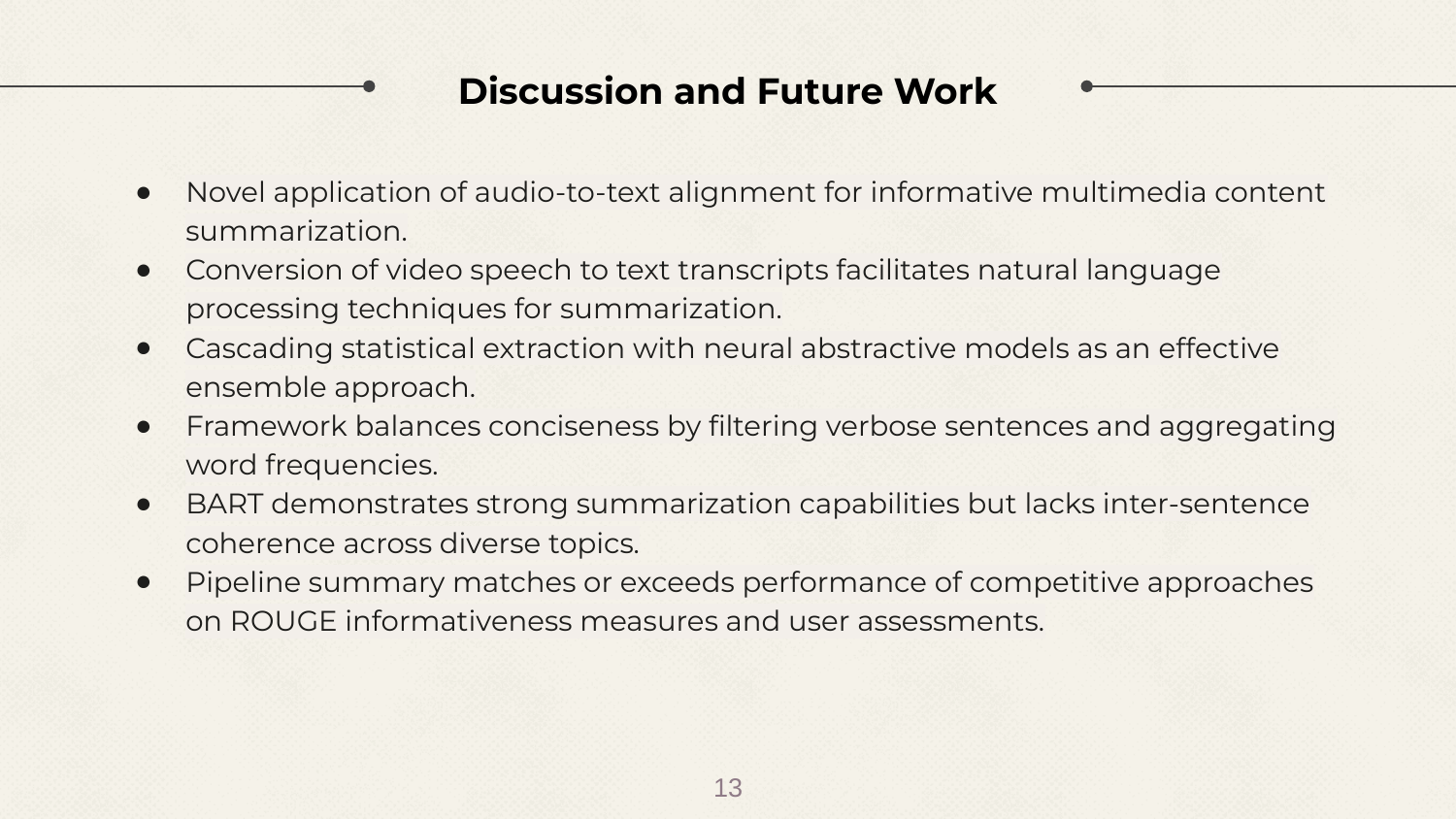

# Discussion and Future Work
Novel application of audio-to-text alignment for informative multimedia content summarization.
Conversion of video speech to text transcripts facilitates natural language processing techniques for summarization.
Cascading statistical extraction with neural abstractive models as an effective ensemble approach.
Framework balances conciseness by filtering verbose sentences and aggregating word frequencies.
BART demonstrates strong summarization capabilities but lacks inter-sentence coherence across diverse topics.
Pipeline summary matches or exceeds performance of competitive approaches on ROUGE informativeness measures and user assessments.

13